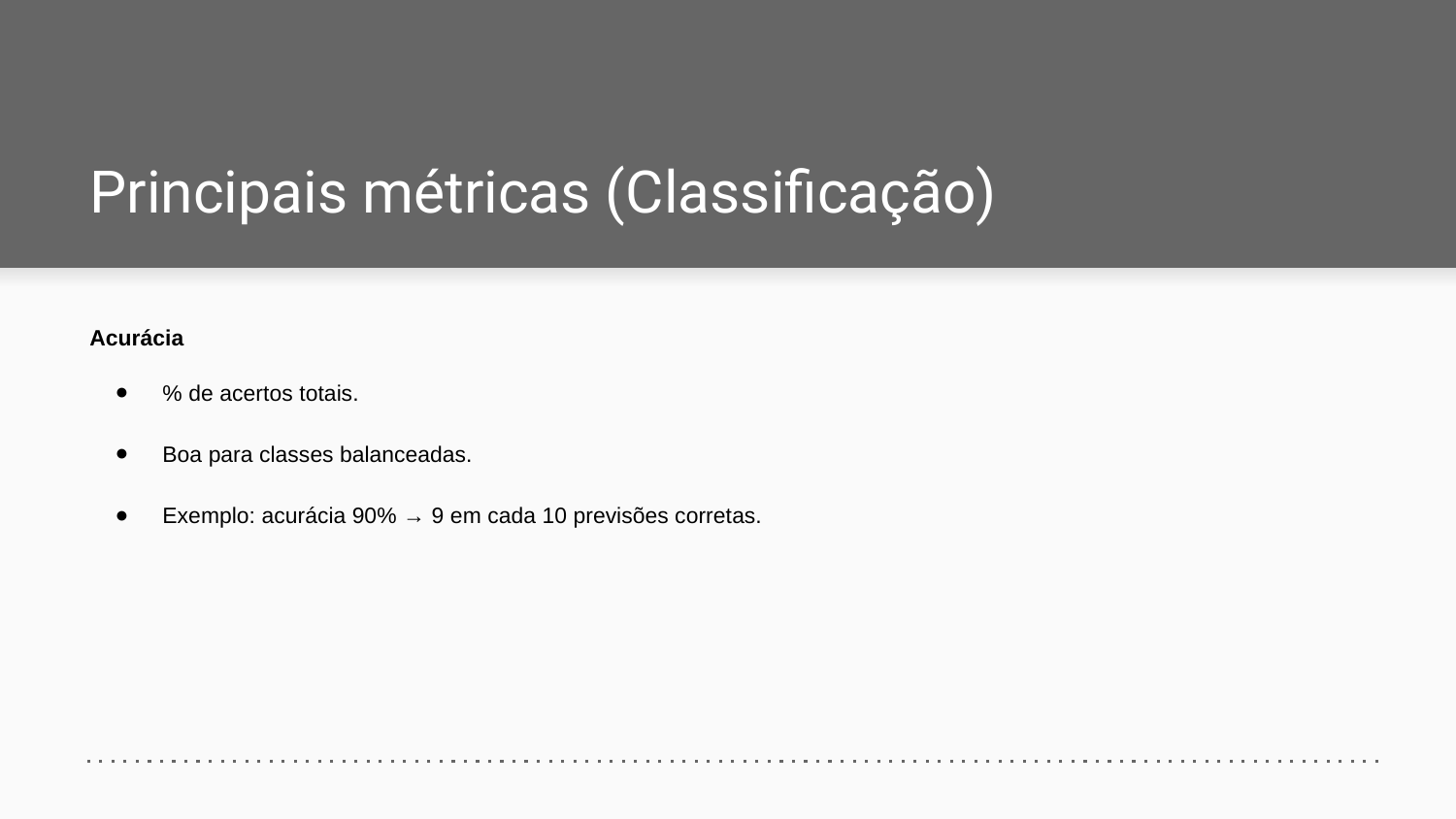

# Principais métricas (Classificação)
Acurácia
% de acertos totais.
Boa para classes balanceadas.
Exemplo: acurácia 90% → 9 em cada 10 previsões corretas.